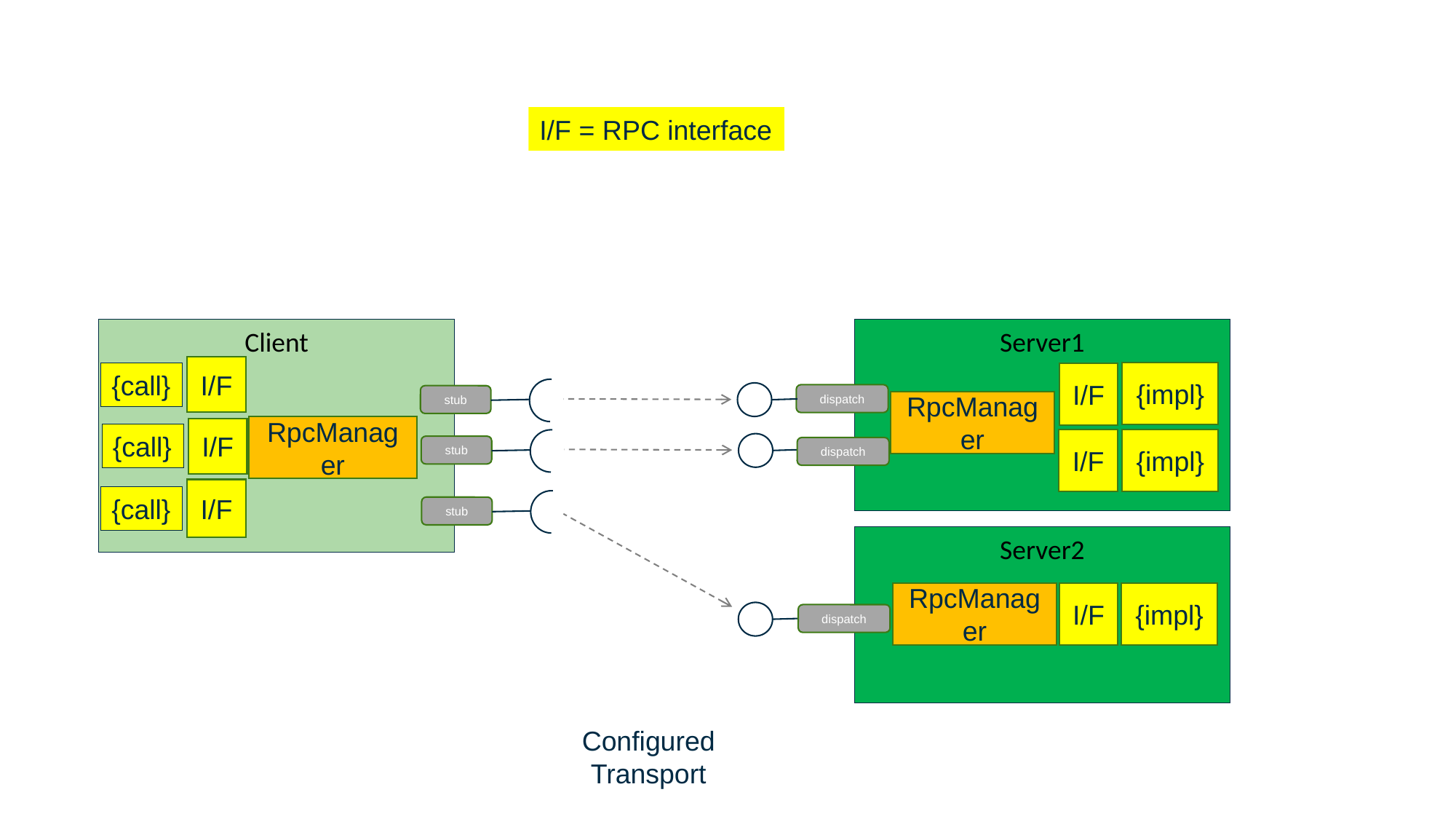

I/F = RPC interface
Client
Server1
I/F
{impl}
{call}
I/F

dispatch
stub
RpcManager
RpcManager
I/F
{call}
{impl}
I/F

stub
dispatch
I/F
{call}

stub
Server2
RpcManager
I/F
{impl}

dispatch
Configured Transport